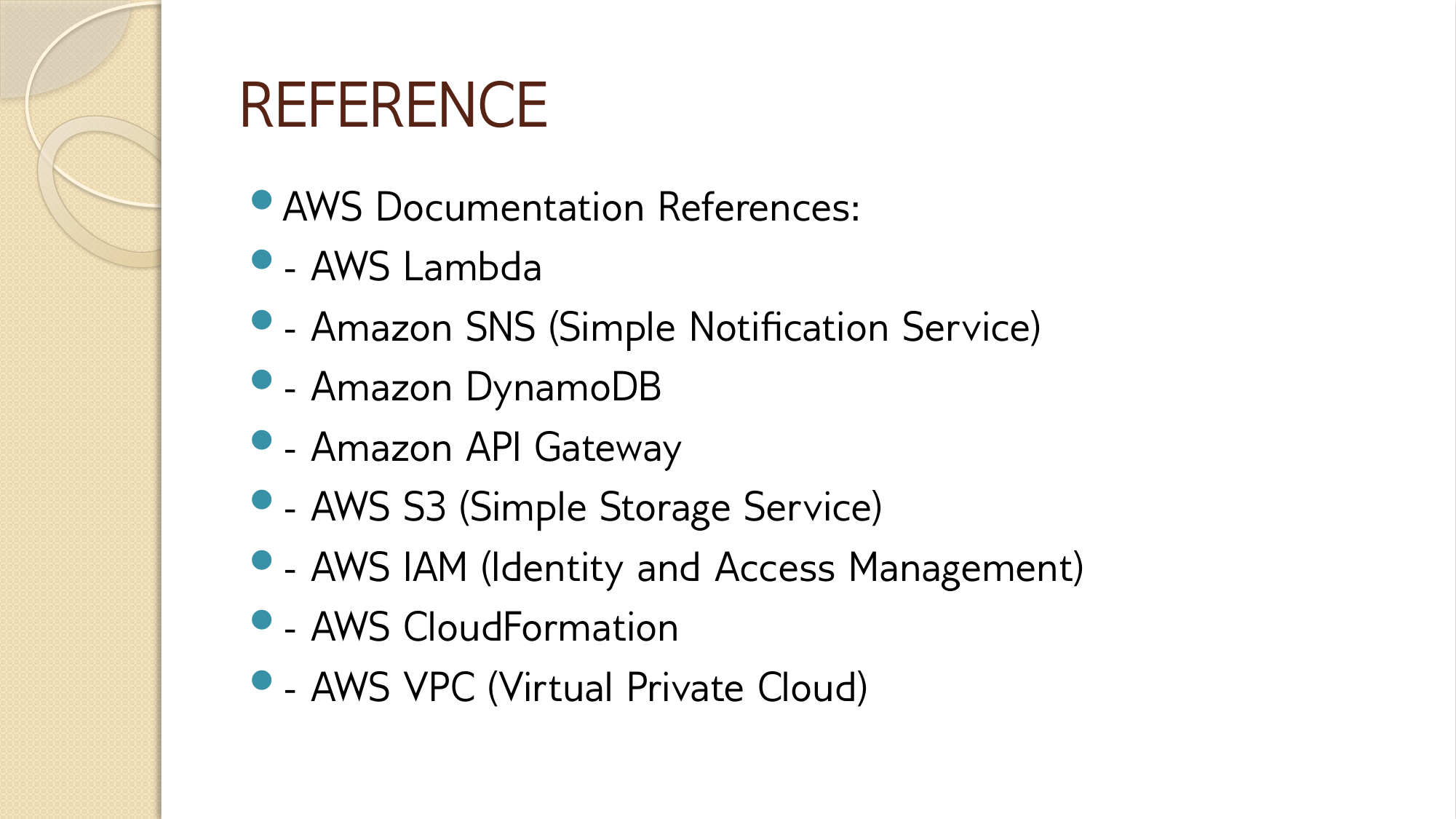

# REFERENCE
AWS Documentation References:
- AWS Lambda
- Amazon SNS (Simple Notification Service)
- Amazon DynamoDB
- Amazon API Gateway
- AWS S3 (Simple Storage Service)
- AWS IAM (Identity and Access Management)
- AWS CloudFormation
- AWS VPC (Virtual Private Cloud)